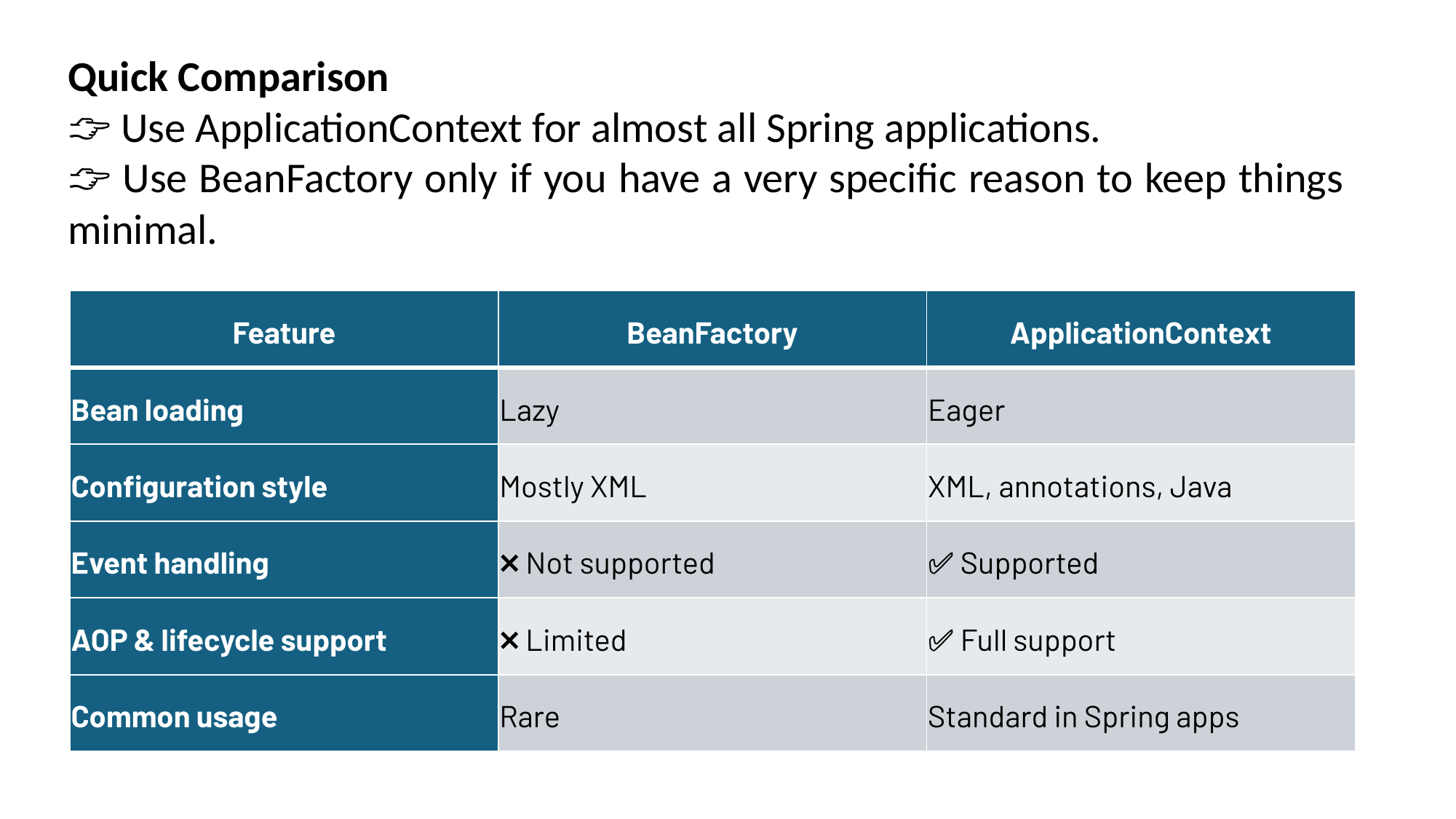

Quick Comparison
👉 Use ApplicationContext for almost all Spring applications.
👉 Use BeanFactory only if you have a very specific reason to keep things minimal.

| Feature | BeanFactory | ApplicationContext |
| --- | --- | --- |
| Bean loading | Lazy | Eager |
| Configuration style | Mostly XML | XML, annotations, Java |
| Event handling | ❌ Not supported | ✅ Supported |
| AOP & lifecycle support | ❌ Limited | ✅ Full support |
| Common usage | Rare | Standard in Spring apps |